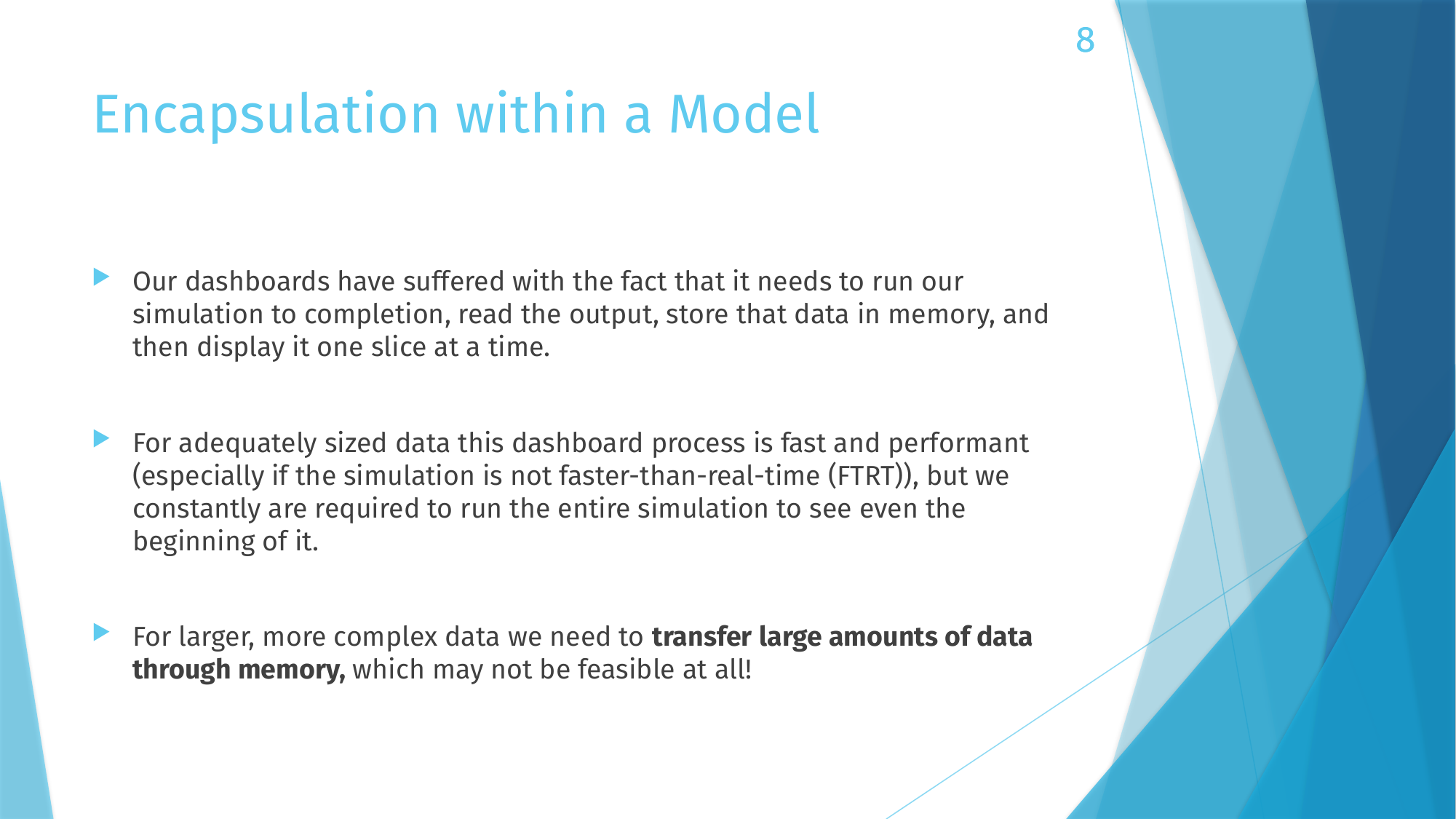

# Encapsulation within a Model
Our dashboards have suffered with the fact that it needs to run our simulation to completion, read the output, store that data in memory, and then display it one slice at a time.

For adequately sized data this dashboard process is fast and performant (especially if the simulation is not faster-than-real-time (FTRT)), but we constantly are required to run the entire simulation to see even the beginning of it.

For larger, more complex data we need to transfer large amounts of data through memory, which may not be feasible at all!